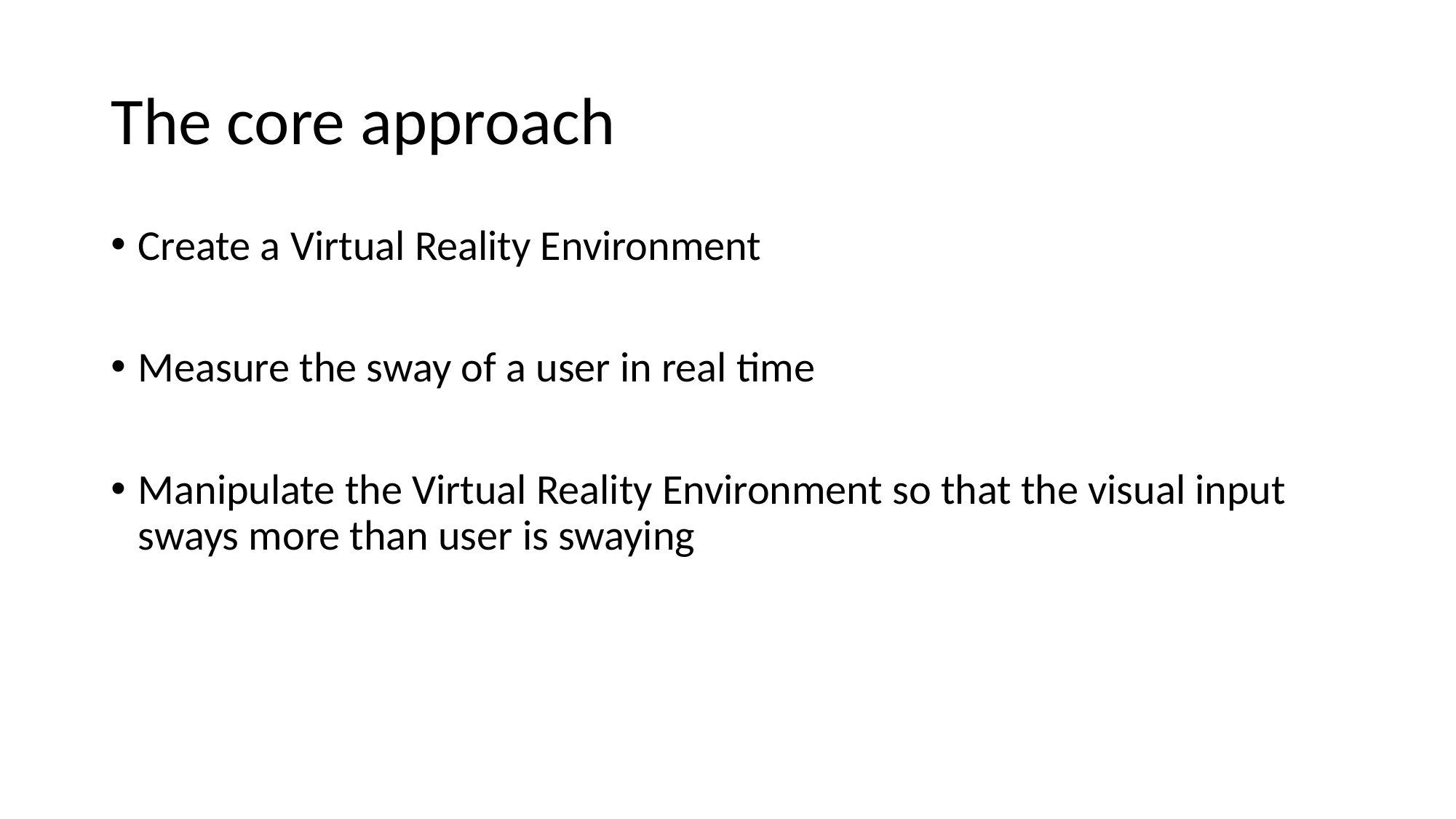

# The core approach
Create a Virtual Reality Environment

Measure the sway of a user in real time

Manipulate the Virtual Reality Environment so that the visual input sways more than user is swaying